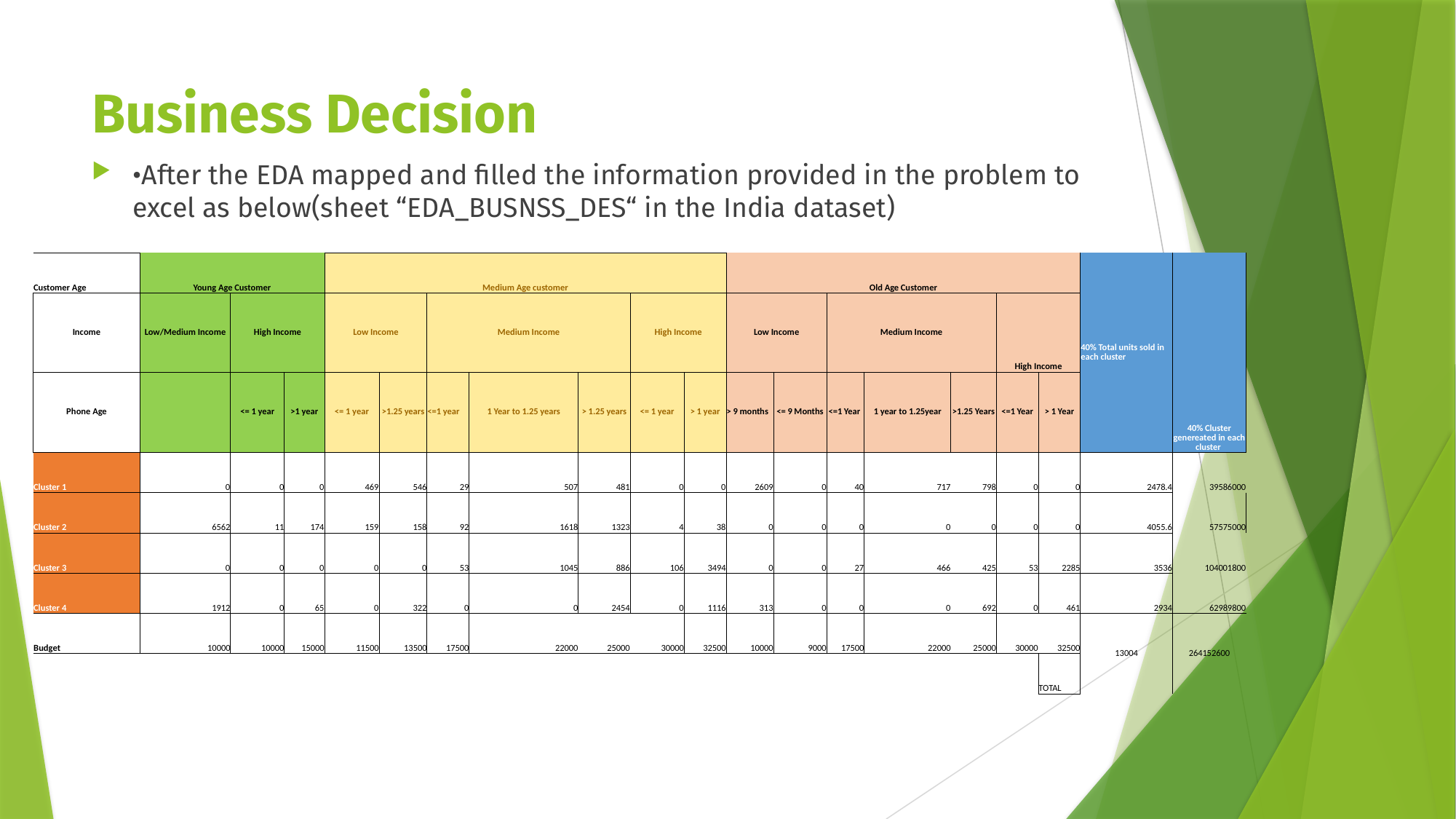

# Business Decision
•After the EDA mapped and filled the information provided in the problem to excel as below(sheet “EDA_BUSNSS_DES“ in the India dataset)

| Customer Age | Young Age Customer |  |  | Medium Age customer |  |  |  |  |  |  | Old Age Customer |  |  |  |  |  |  | 40% Total units sold in each cluster | 40% Cluster genereated in each cluster |
| --- | --- | --- | --- | --- | --- | --- | --- | --- | --- | --- | --- | --- | --- | --- | --- | --- | --- | --- | --- |
| Income | Low/Medium Income | High Income |  | Low Income |  | Medium Income |  |  | High Income |  | Low Income |  | Medium Income |  |  | High Income |  |  |  |
| Phone Age |  | <= 1 year | >1 year | <= 1 year | >1.25 years | <=1 year | 1 Year to 1.25 years | > 1.25 years | <= 1 year | > 1 year | > 9 months | <= 9 Months | <=1 Year | 1 year to 1.25year | >1.25 Years | <=1 Year | > 1 Year |  |  |
| Cluster 1 | 0 | 0 | 0 | 469 | 546 | 29 | 507 | 481 | 0 | 0 | 2609 | 0 | 40 | 717 | 798 | 0 | 0 | 2478.4 | 39586000 |
| Cluster 2 | 6562 | 11 | 174 | 159 | 158 | 92 | 1618 | 1323 | 4 | 38 | 0 | 0 | 0 | 0 | 0 | 0 | 0 | 4055.6 | 57575000 |
| Cluster 3 | 0 | 0 | 0 | 0 | 0 | 53 | 1045 | 886 | 106 | 3494 | 0 | 0 | 27 | 466 | 425 | 53 | 2285 | 3536 | 104001800 |
| Cluster 4 | 1912 | 0 | 65 | 0 | 322 | 0 | 0 | 2454 | 0 | 1116 | 313 | 0 | 0 | 0 | 692 | 0 | 461 | 2934 | 62989800 |
| Budget | 10000 | 10000 | 15000 | 11500 | 13500 | 17500 | 22000 | 25000 | 30000 | 32500 | 10000 | 9000 | 17500 | 22000 | 25000 | 30000 | 32500 | 13004 | 264152600 |
|  |  |  |  |  |  |  |  |  |  |  |  |  |  |  |  |  | TOTAL |  |  |